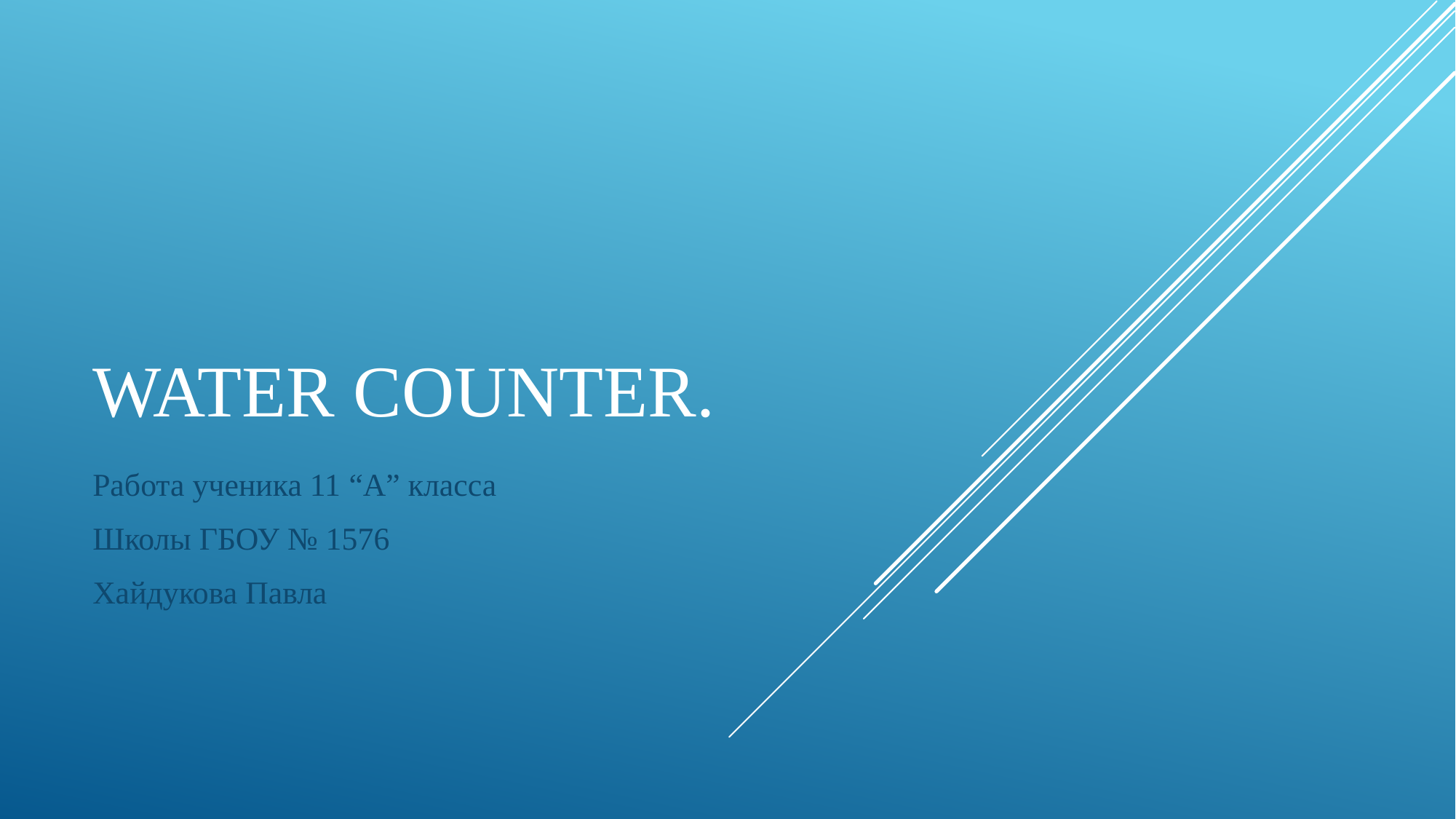

# Water counter.
Работа ученика 11 “А” класса
Школы ГБОУ № 1576
Хайдукова Павла